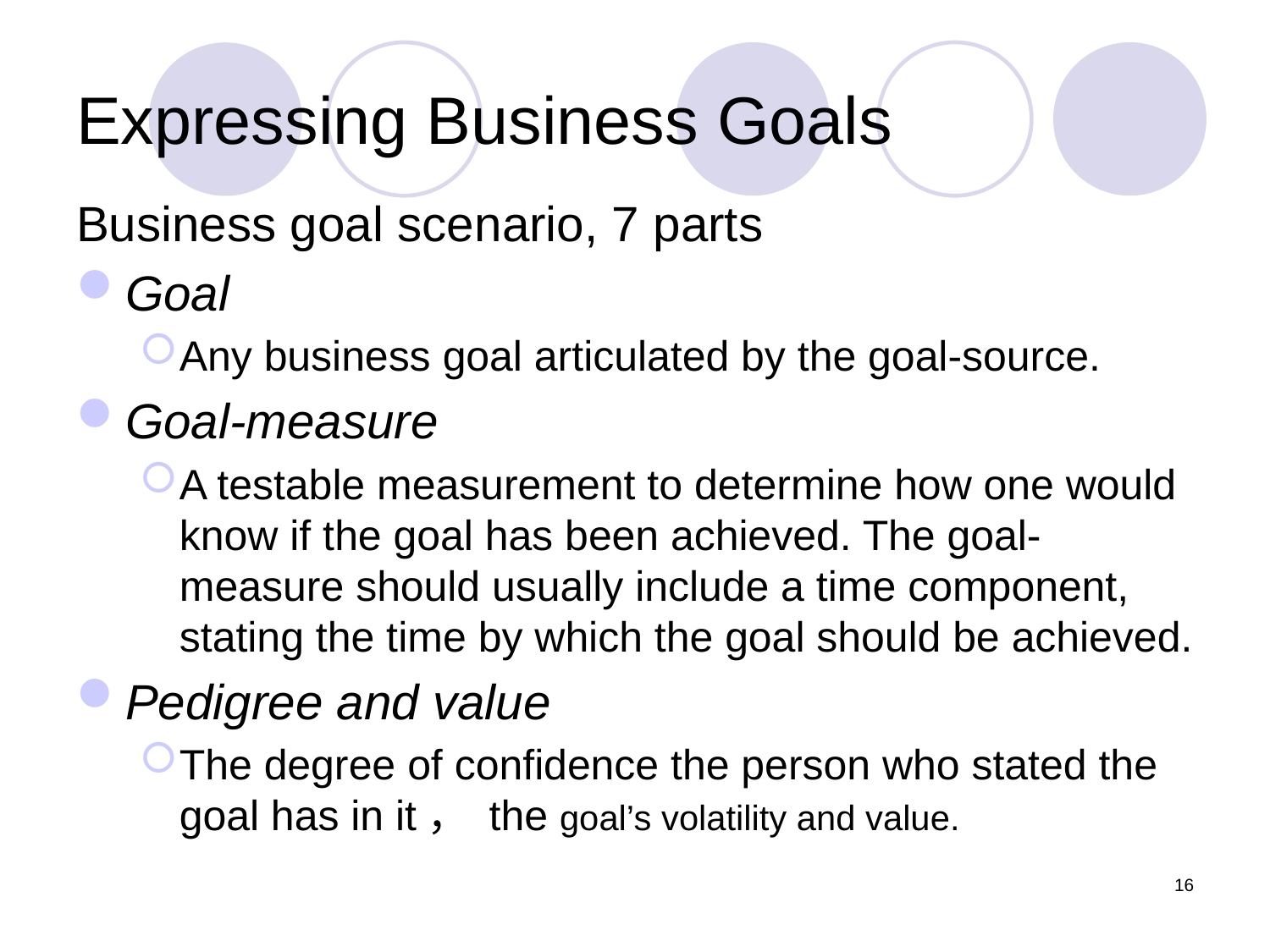

# Expressing Business Goals
Business goal scenario, 7 parts
Goal
Any business goal articulated by the goal-source.
Goal-measure
A testable measurement to determine how one would know if the goal has been achieved. The goal-measure should usually include a time component, stating the time by which the goal should be achieved.
Pedigree and value
The degree of confidence the person who stated the goal has in it， the goal’s volatility and value.
16